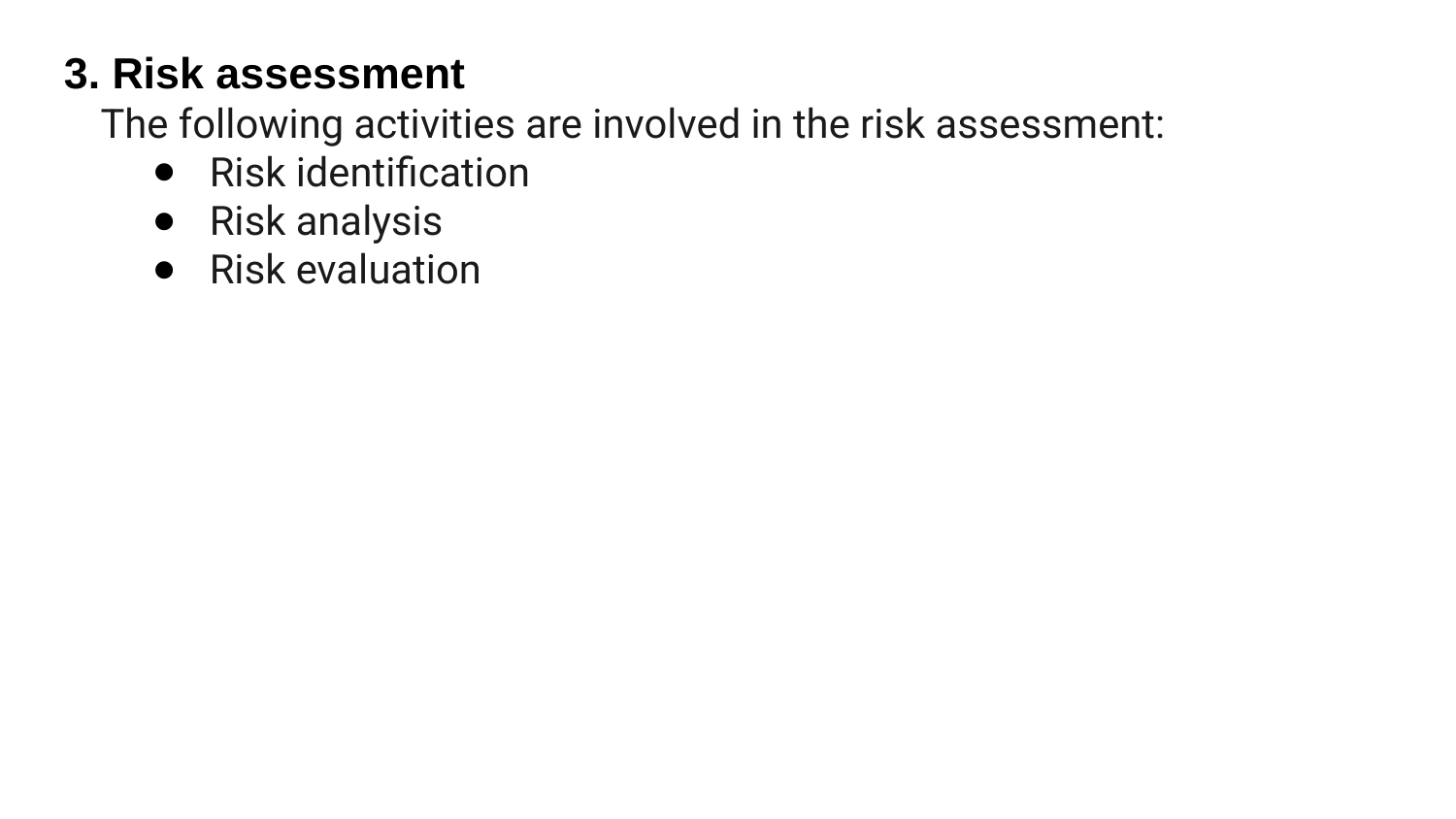

3. Risk assessment
The following activities are involved in the risk assessment:
Risk identification
Risk analysis
Risk evaluation